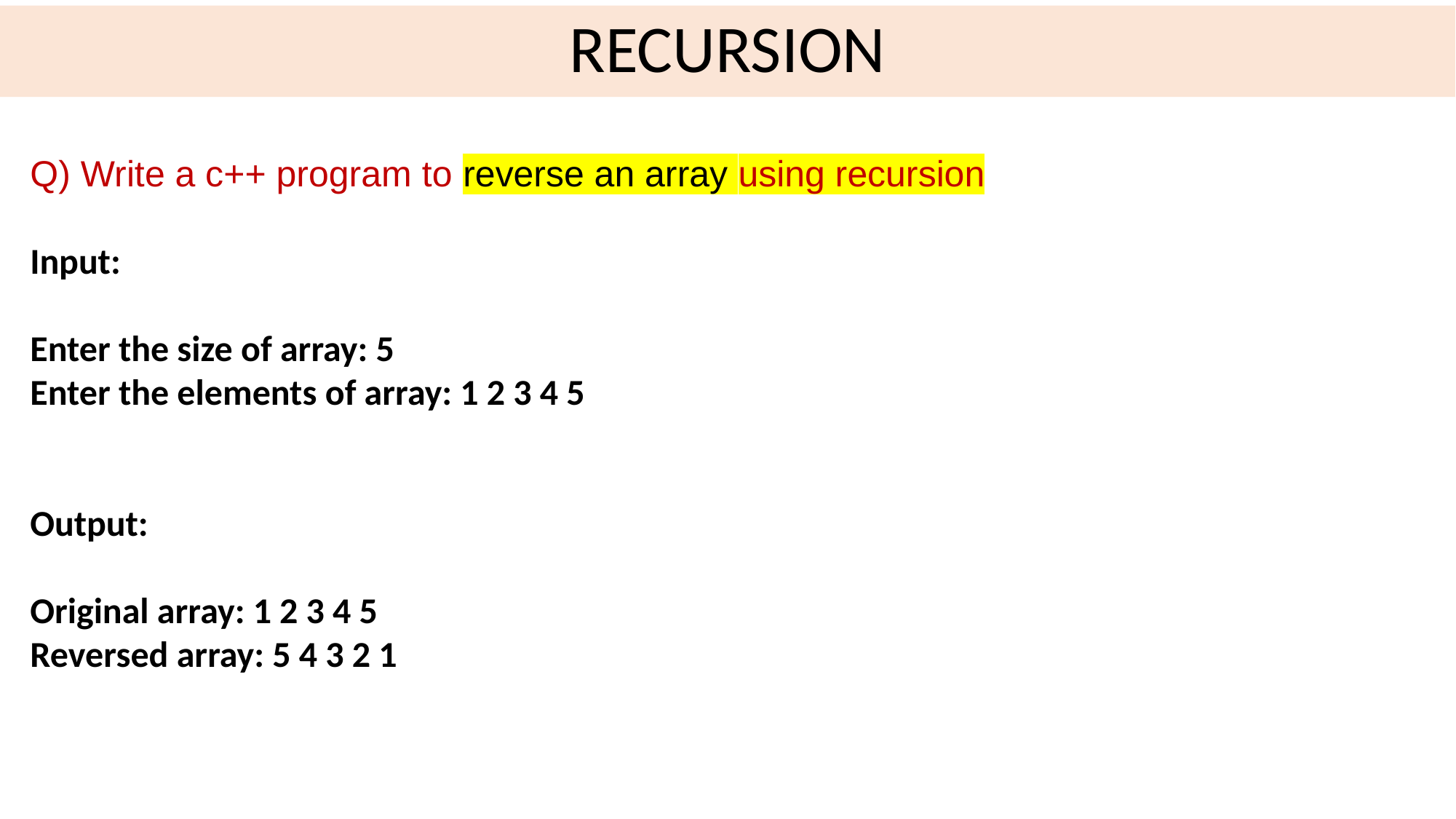

# RECURSION
Q) Write a c++ program to reverse an array using recursion

Input:

Enter the size of array: 5
Enter the elements of array: 1 2 3 4 5

Output:

Original array: 1 2 3 4 5
Reversed array: 5 4 3 2 1